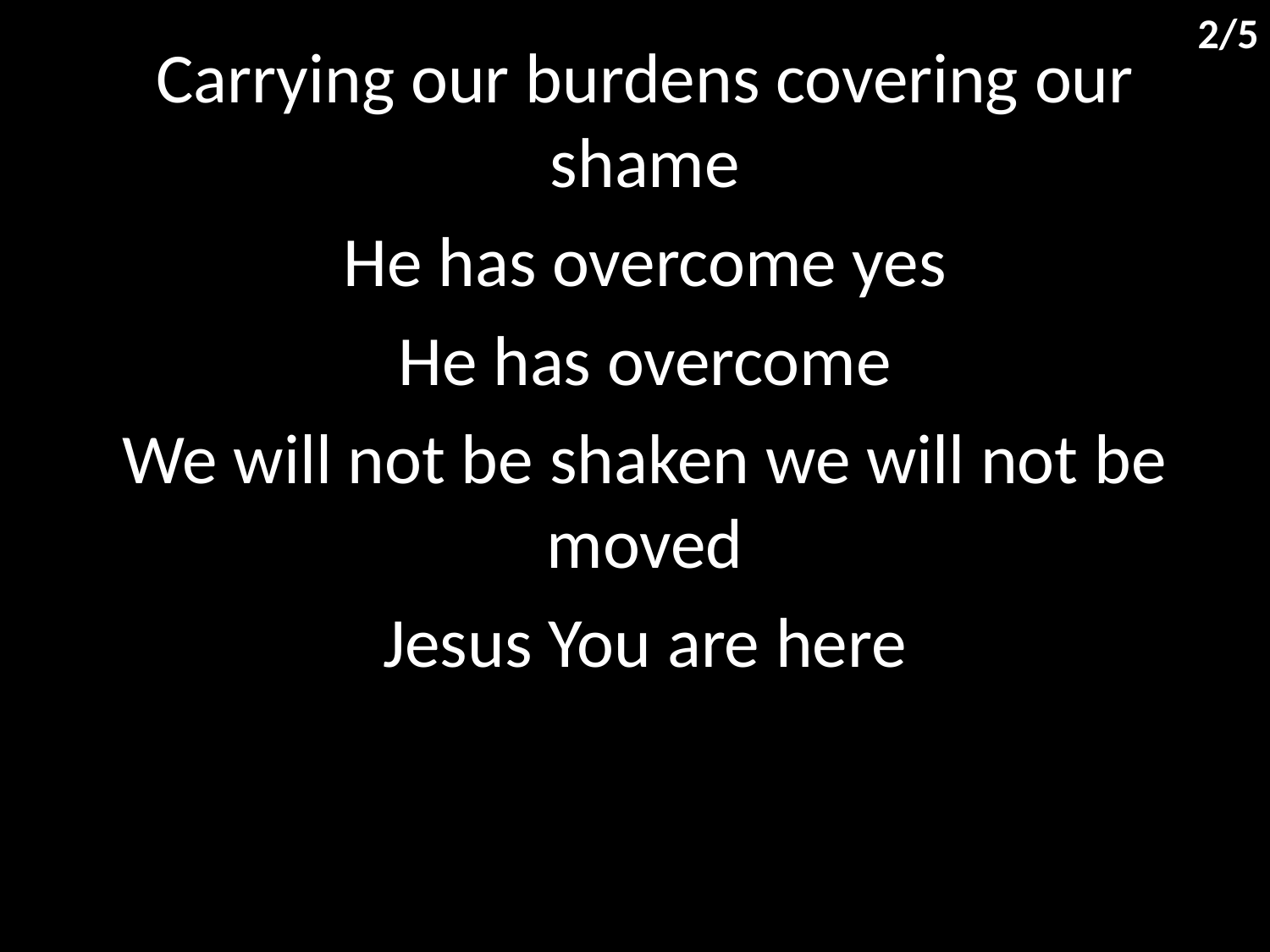

2/5
Carrying our burdens covering our shame
He has overcome yes
He has overcome
We will not be shaken we will not be moved
Jesus You are here